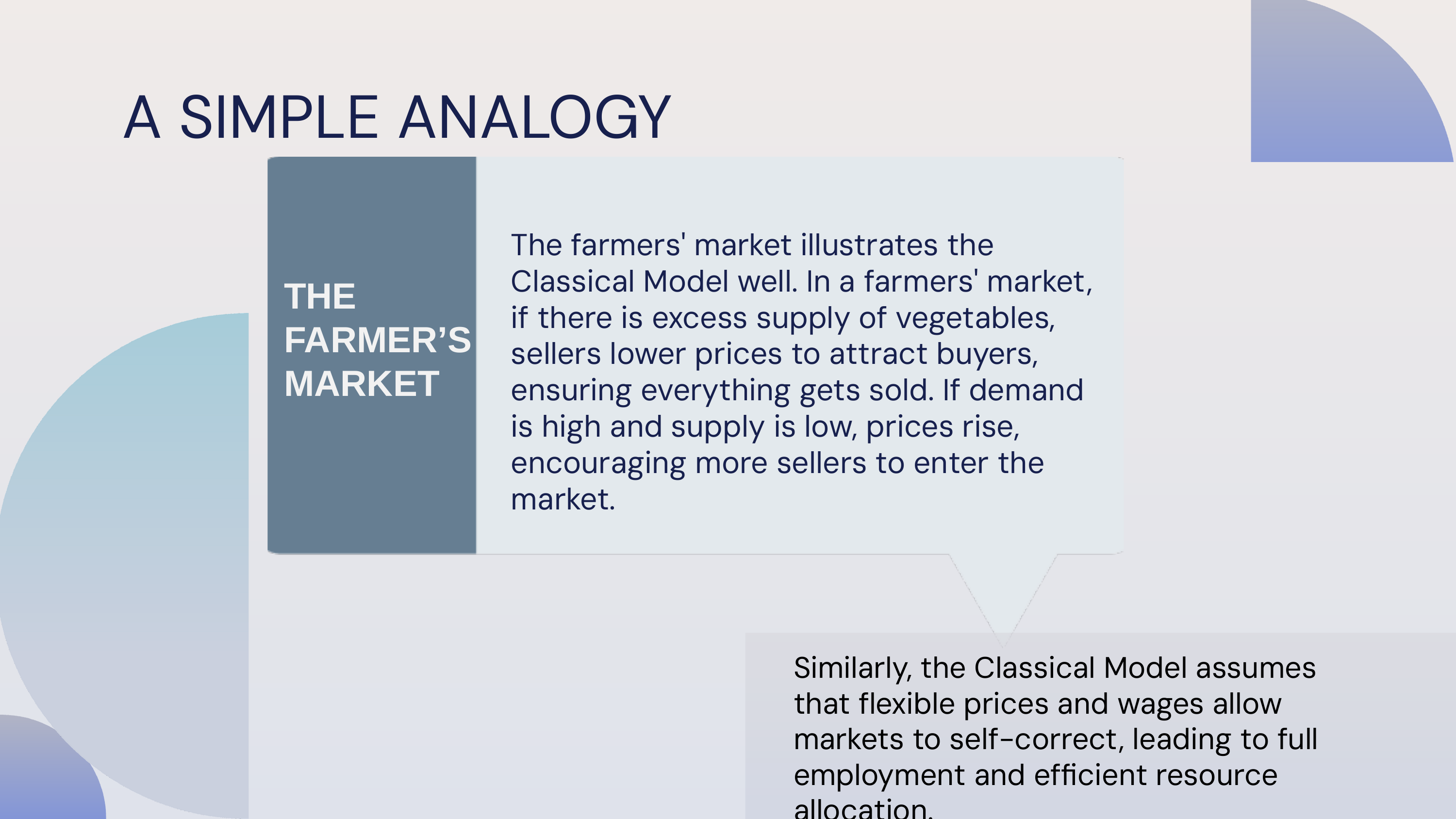

A SIMPLE ANALOGY

The farmers' market illustrates the Classical Model well. In a farmers' market, if there is excess supply of vegetables, sellers lower prices to attract buyers, ensuring everything gets sold. If demand is high and supply is low, prices rise, encouraging more sellers to enter the market.
THE FARMER’S MARKET

Similarly, the Classical Model assumes that flexible prices and wages allow markets to self-correct, leading to full employment and efficient resource allocation.